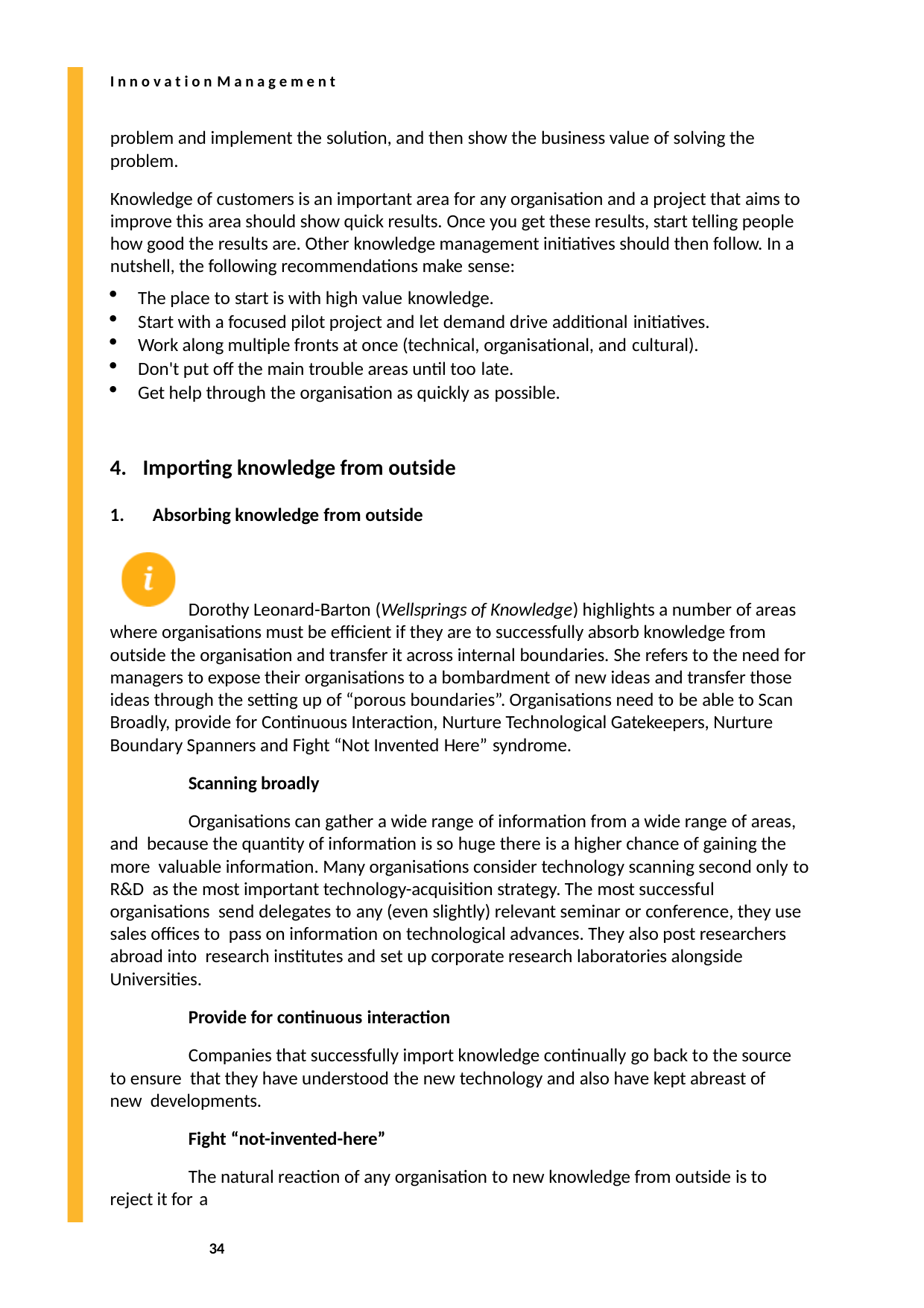

I n n o v a t i o n M a n a g e m e n t

problem and implement the solution, and then show the business value of solving the  problem.
Knowledge of customers is an important area for any organisation and a project that aims to  improve this area should show quick results. Once you get these results, start telling people  how good the results are. Other knowledge management initiatives should then follow. In a  nutshell, the following recommendations make sense:
The place to start is with high value knowledge.
Start with a focused pilot project and let demand drive additional initiatives.
Work along multiple fronts at once (technical, organisational, and cultural).
Don't put off the main trouble areas until too late.
Get help through the organisation as quickly as possible.

Importing knowledge from outside

Absorbing knowledge from outside

Dorothy Leonard-Barton (Wellsprings of Knowledge) highlights a number of areas  where organisations must be efficient if they are to successfully absorb knowledge from  outside the organisation and transfer it across internal boundaries. She refers to the need for  managers to expose their organisations to a bombardment of new ideas and transfer those  ideas through the setting up of “porous boundaries”. Organisations need to be able to Scan  Broadly, provide for Continuous Interaction, Nurture Technological Gatekeepers, Nurture  Boundary Spanners and Fight “Not Invented Here” syndrome.
Scanning broadly
Organisations can gather a wide range of information from a wide range of areas, and  because the quantity of information is so huge there is a higher chance of gaining the more  valuable information. Many organisations consider technology scanning second only to R&D  as the most important technology-acquisition strategy. The most successful organisations  send delegates to any (even slightly) relevant seminar or conference, they use sales offices to  pass on information on technological advances. They also post researchers abroad into  research institutes and set up corporate research laboratories alongside Universities.
Provide for continuous interaction
Companies that successfully import knowledge continually go back to the source to ensure  that they have understood the new technology and also have kept abreast of new  developments.
Fight “not-invented-here”
The natural reaction of any organisation to new knowledge from outside is to reject it for a

34